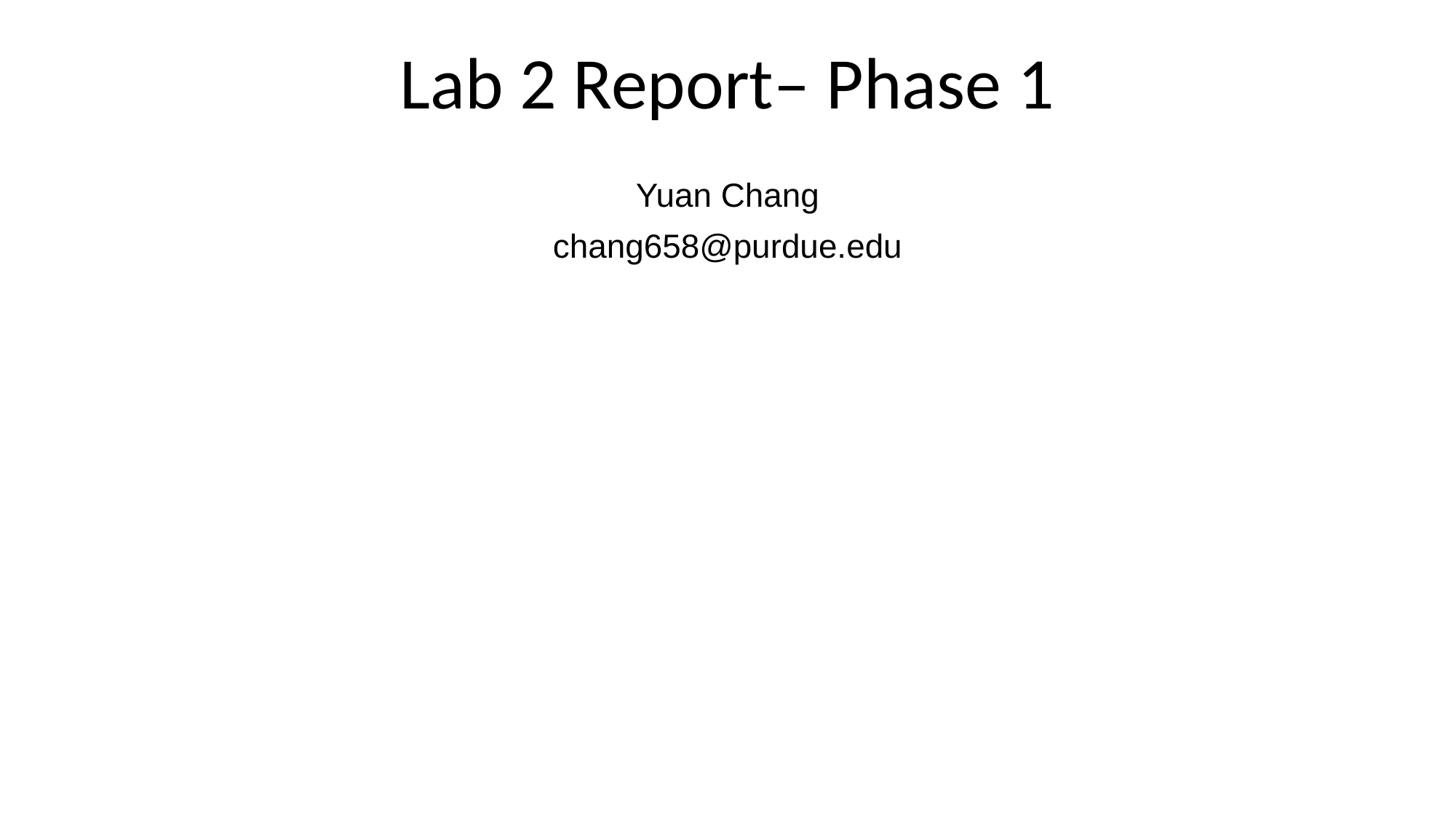

# Lab 2 Report– Phase 1
Yuan Chang
chang658@purdue.edu